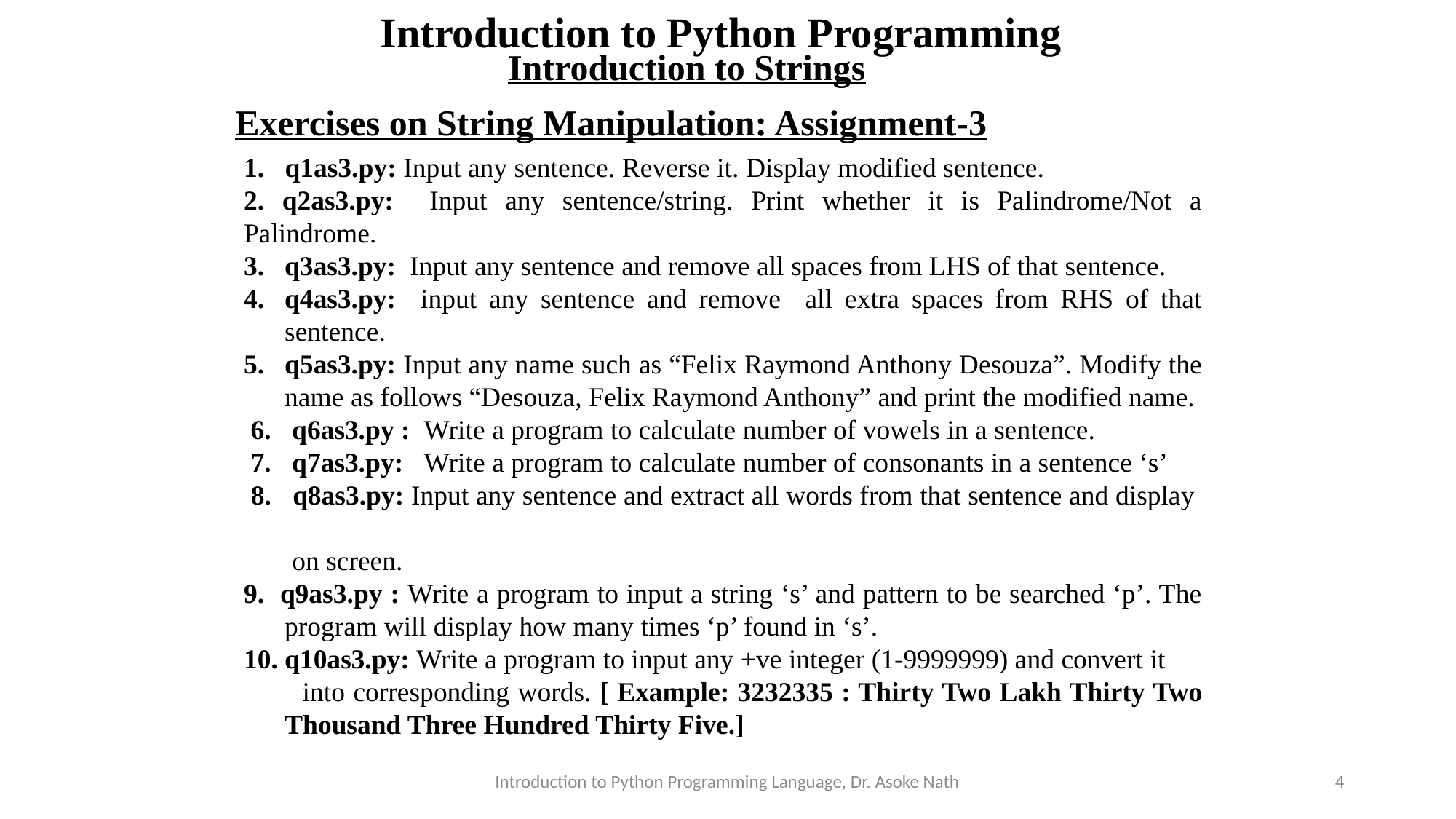

Introduction to Python Programming
Introduction to Strings

Exercises on String Manipulation: Assignment-3
1.   q1as3.py: Input any sentence. Reverse it. Display modified sentence.
2. q2as3.py:  Input any sentence/string. Print whether it is Palindrome/Not a Palindrome.
q3as3.py:  Input any sentence and remove all spaces from LHS of that sentence.
q4as3.py:  input any sentence and remove  all extra spaces from RHS of that sentence.
q5as3.py: Input any name such as “Felix Raymond Anthony Desouza”. Modify the name as follows “Desouza, Felix Raymond Anthony” and print the modified name.
 6.   q6as3.py :  Write a program to calculate number of vowels in a sentence.
 7.   q7as3.py:   Write a program to calculate number of consonants in a sentence ‘s’
 8.   q8as3.py: Input any sentence and extract all words from that sentence and display
       on screen.
9.  q9as3.py : Write a program to input a string ‘s’ and pattern to be searched ‘p’. The program will display how many times ‘p’ found in ‘s’.
q10as3.py: Write a program to input any +ve integer (1-9999999) and convert it
       into corresponding words. [ Example: 3232335 : Thirty Two Lakh Thirty Two Thousand Three Hundred Thirty Five.]
Introduction to Python Programming Language, Dr. Asoke Nath
4